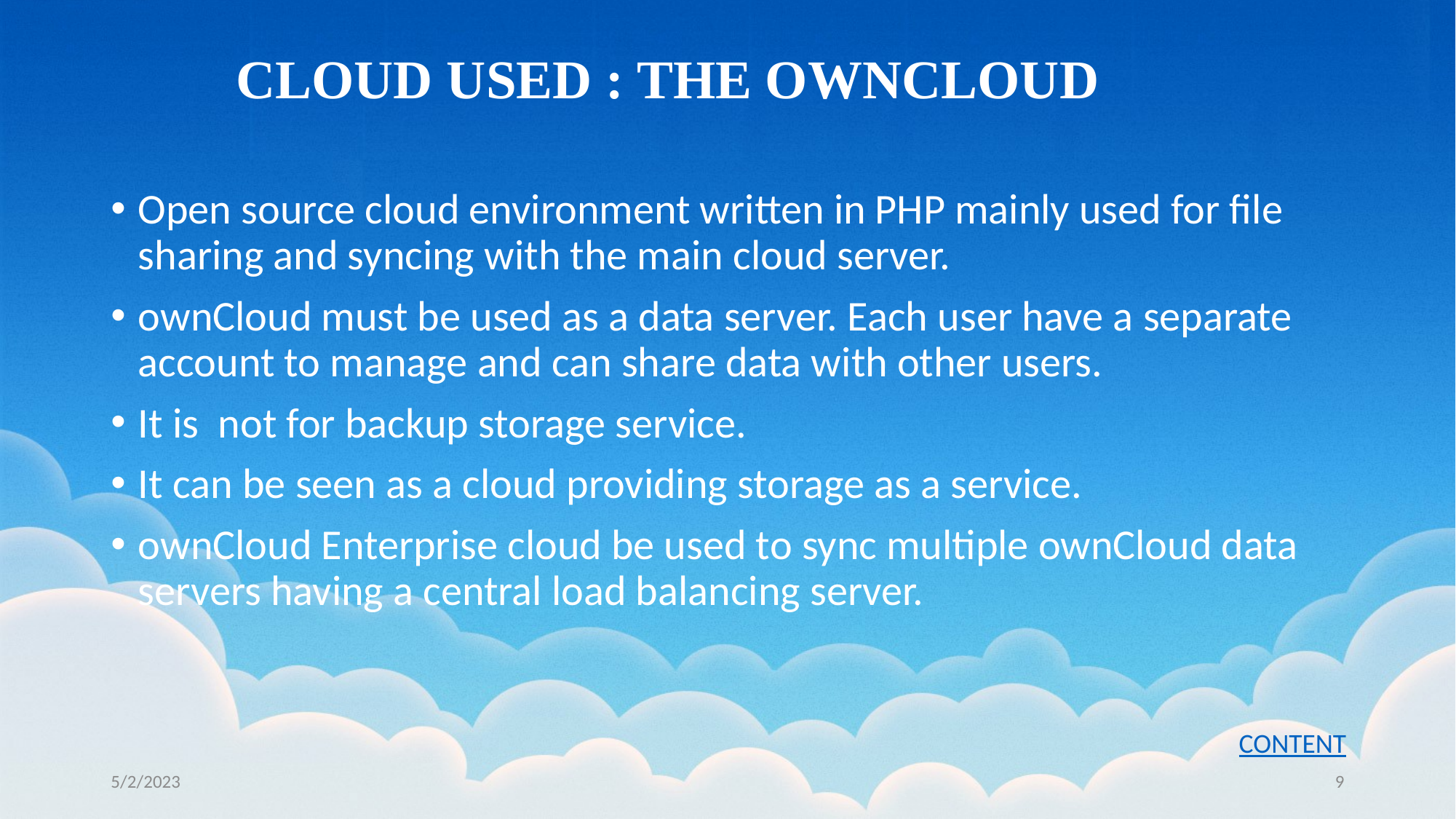

CLOUD USED : THE OWNCLOUD
Open source cloud environment written in PHP mainly used for file sharing and syncing with the main cloud server.
ownCloud must be used as a data server. Each user have a separate account to manage and can share data with other users.
It is  not for backup storage service.
It can be seen as a cloud providing storage as a service.
ownCloud Enterprise cloud be used to sync multiple ownCloud data servers having a central load balancing server.
CONTENT
5/2/2023
9